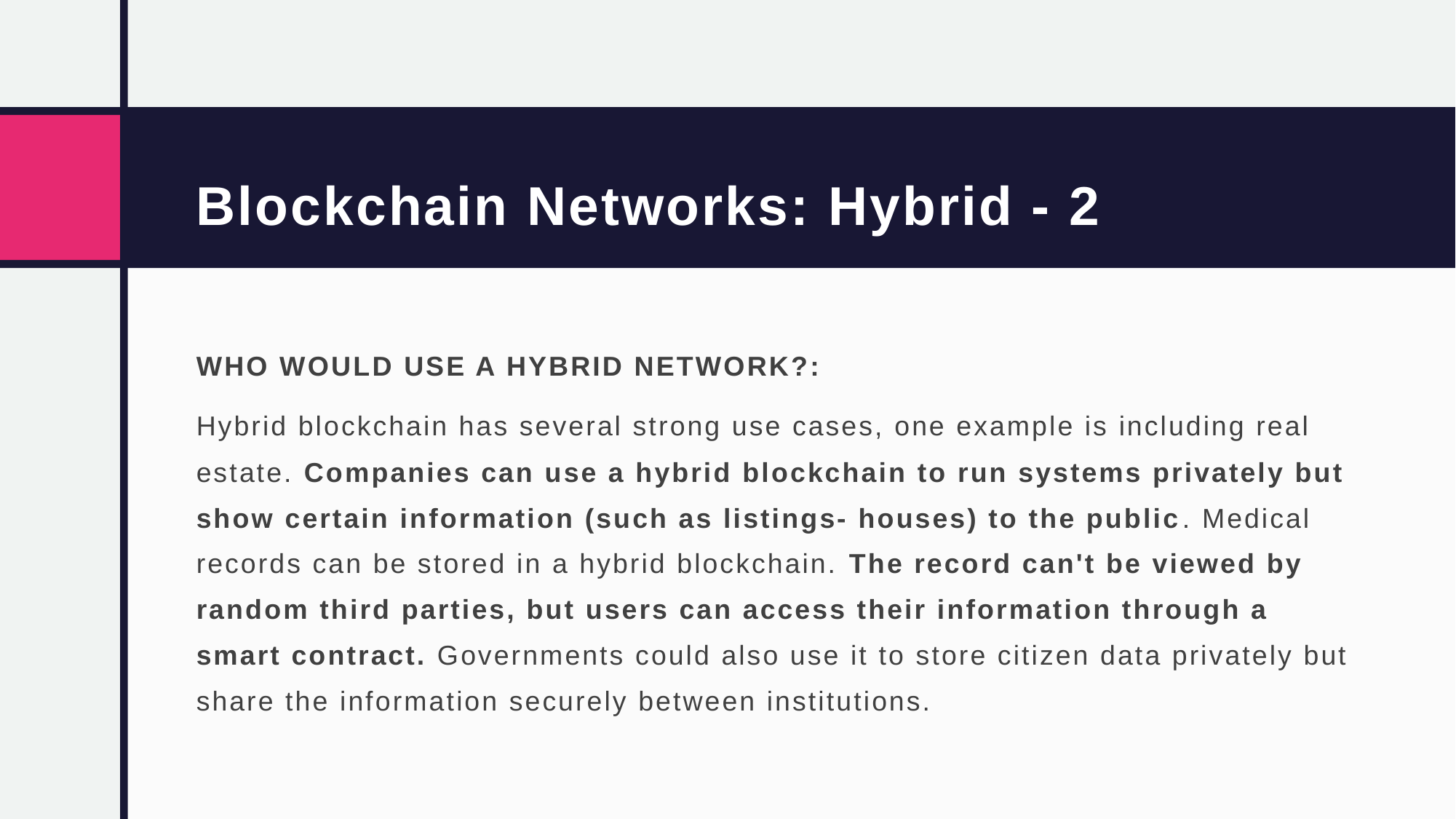

# Blockchain Networks: Hybrid - 2

WHO WOULD USE A HYBRID NETWORK?:
Hybrid blockchain has several strong use cases, one example is including real estate. Companies can use a hybrid blockchain to run systems privately but show certain information (such as listings- houses) to the public. Medical records can be stored in a hybrid blockchain. The record can't be viewed by random third parties, but users can access their information through a smart contract. Governments could also use it to store citizen data privately but share the information securely between institutions.